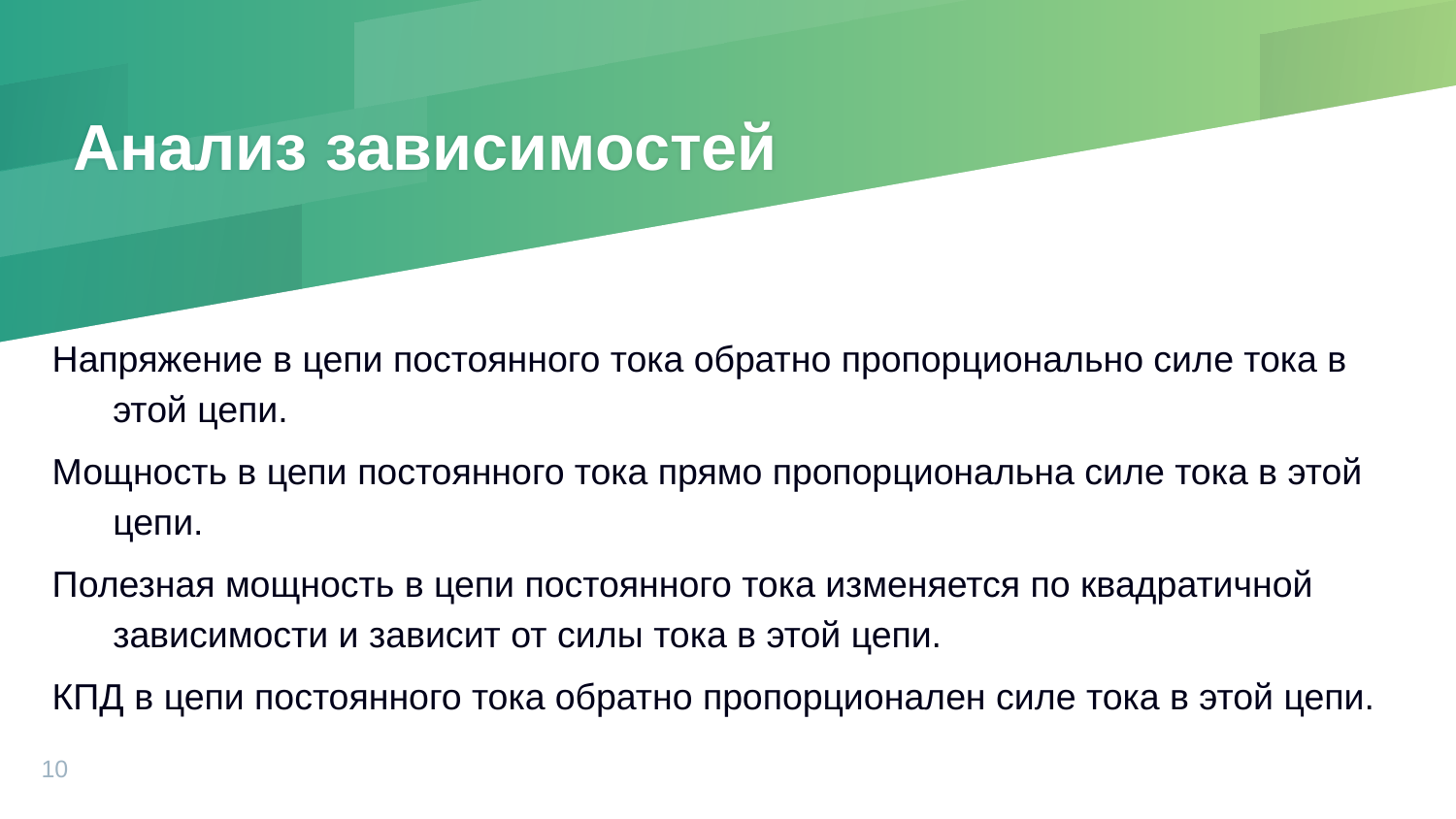

# Анализ зависимостей
Напряжение в цепи постоянного тока обратно пропорционально силе тока в этой цепи.
Мощность в цепи постоянного тока прямо пропорциональна силе тока в этой цепи.
Полезная мощность в цепи постоянного тока изменяется по квадратичной зависимости и зависит от силы тока в этой цепи.
КПД в цепи постоянного тока обратно пропорционален силе тока в этой цепи.
10